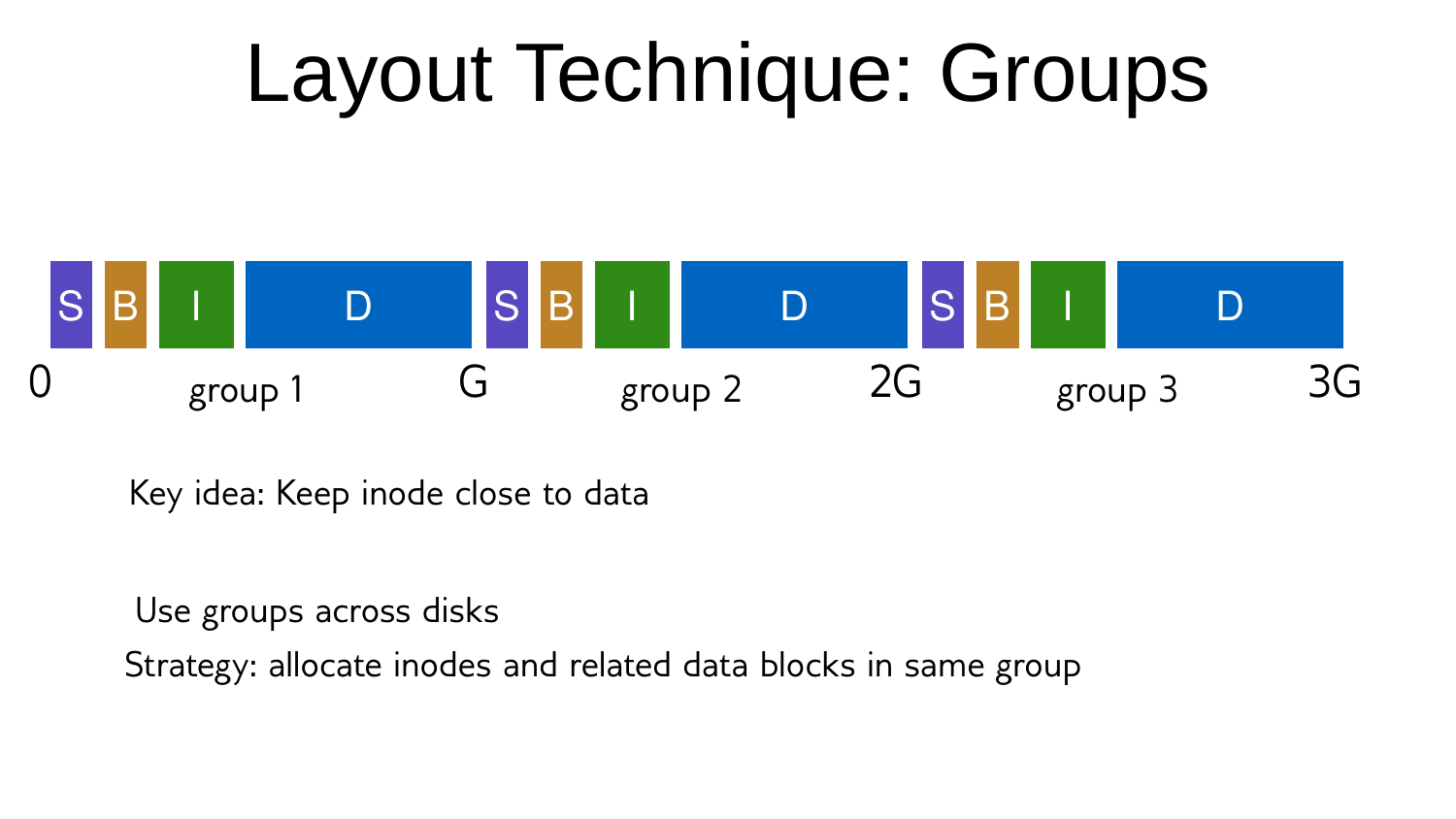

# Layout Technique: Groups
…
S
B
I
D
S
B
I
D
S
B
I
D
0
G
2G
3G
group 1
group 2
group 3
Key idea: Keep inode close to data
Use groups across disks
Strategy: allocate inodes and related data blocks in same group